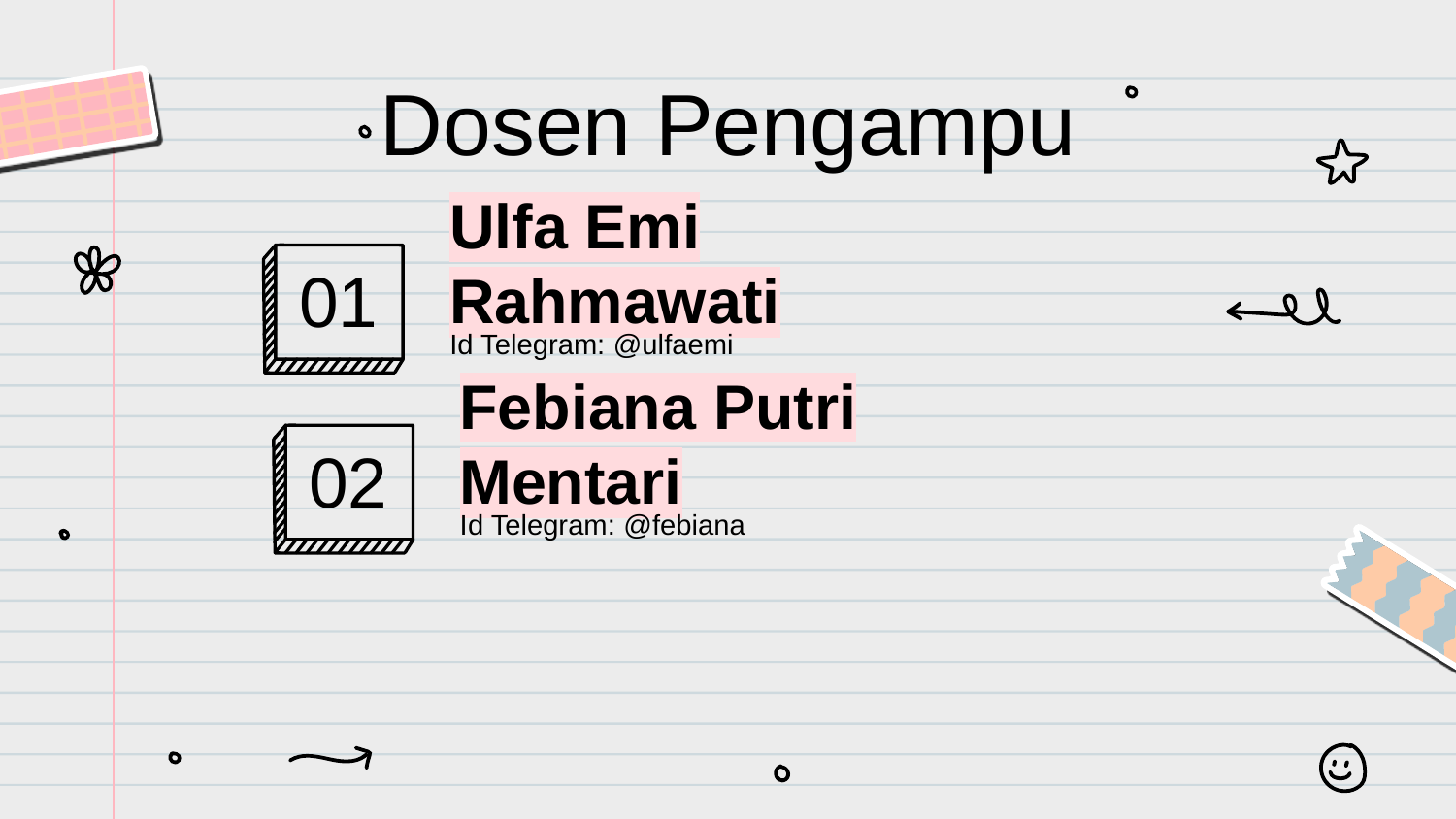

# Dosen Pengampu
Ulfa Emi Rahmawati
01

Id Telegram: @ulfaemi
Febiana Putri Mentari
02

Id Telegram: @febiana